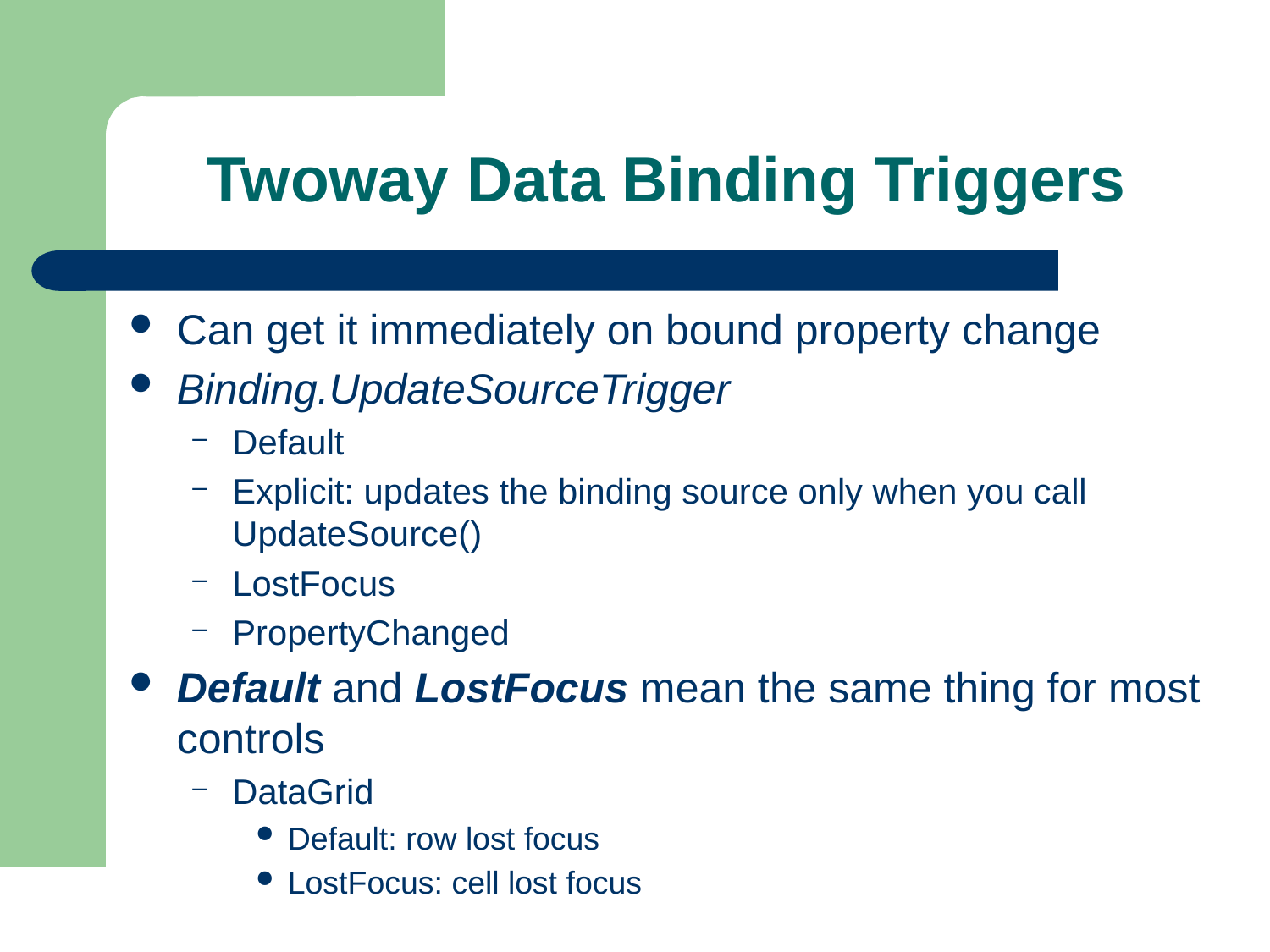

# Twoway Data Binding Triggers
Can get it immediately on bound property change
Binding.UpdateSourceTrigger
Default
Explicit: updates the binding source only when you call UpdateSource()
LostFocus
PropertyChanged
Default and LostFocus mean the same thing for most controls
DataGrid
Default: row lost focus
LostFocus: cell lost focus